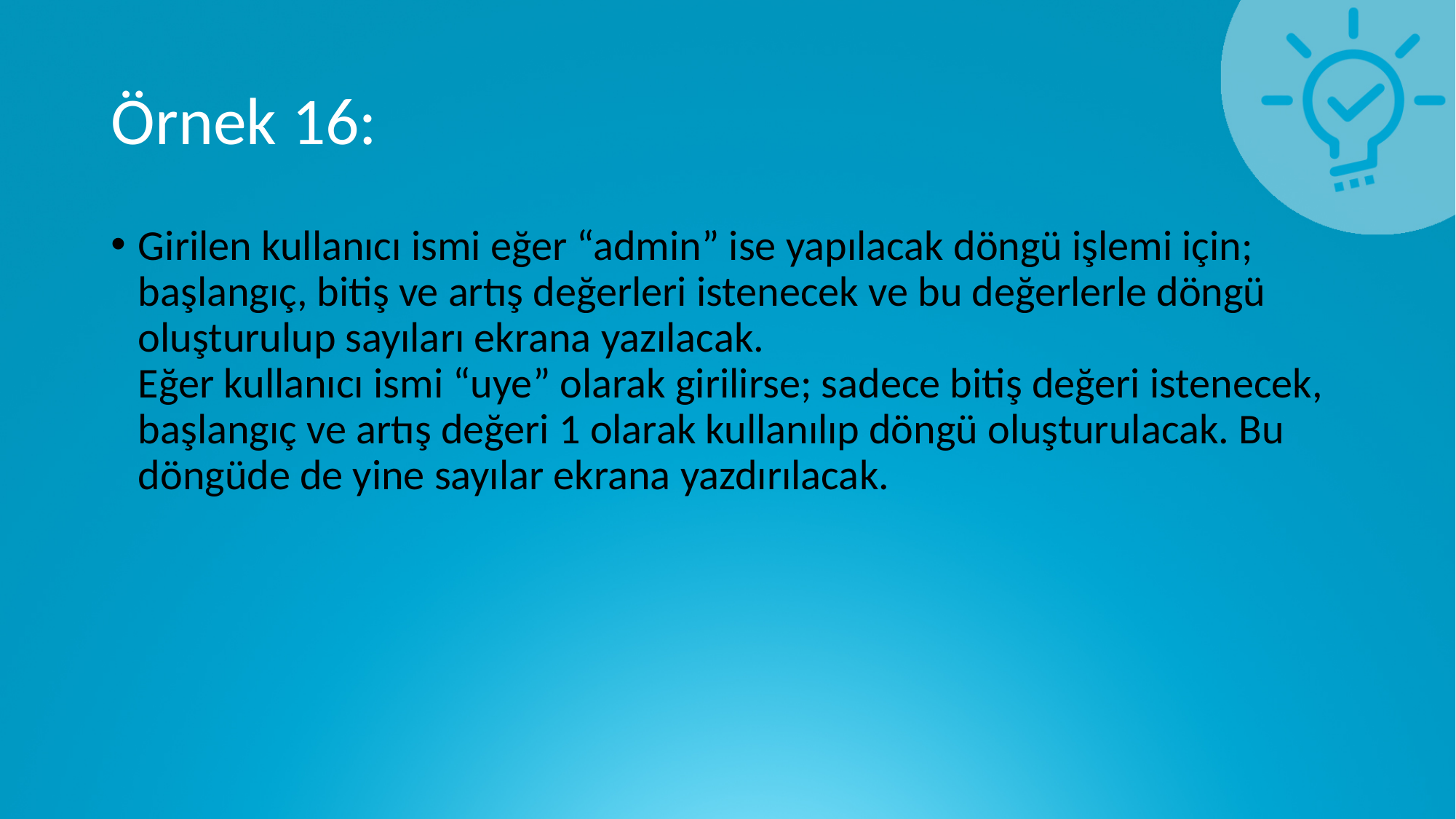

# Örnek 16:
Girilen kullanıcı ismi eğer “admin” ise yapılacak döngü işlemi için; başlangıç, bitiş ve artış değerleri istenecek ve bu değerlerle döngü oluşturulup sayıları ekrana yazılacak.
Eğer kullanıcı ismi “uye” olarak girilirse; sadece bitiş değeri istenecek, başlangıç ve artış değeri 1 olarak kullanılıp döngü oluşturulacak. Bu döngüde de yine sayılar ekrana yazdırılacak.